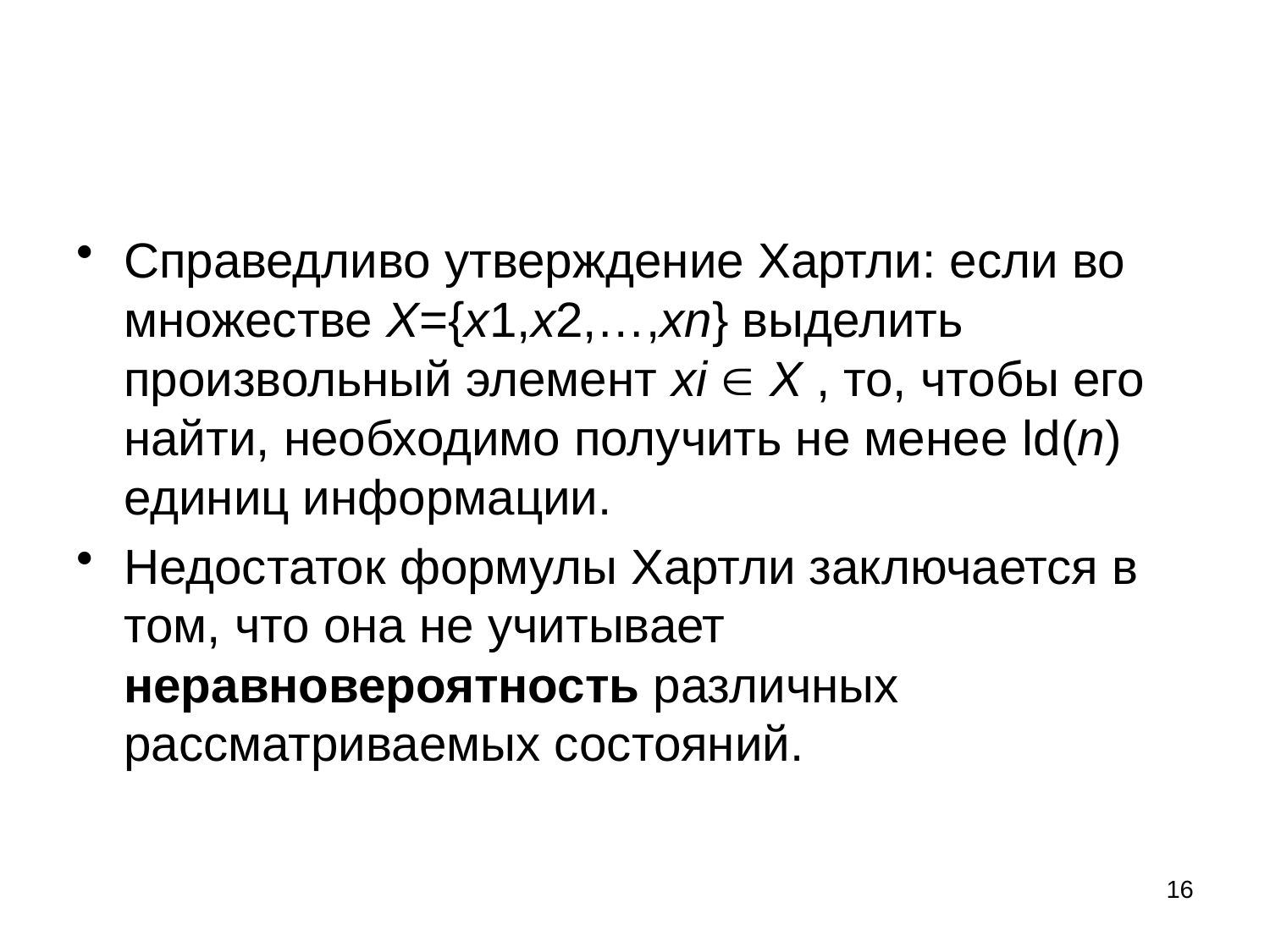

Справедливо утверждение Хартли: если во множестве X={x1,x2,…,xn} выделить произвольный элемент xi ∈ X , то, чтобы его найти, необходимо получить не менее ld(n) единиц информации.
Недостаток формулы Хартли заключается в том, что она не учитывает неравновероятность различных рассматриваемых состояний.
16